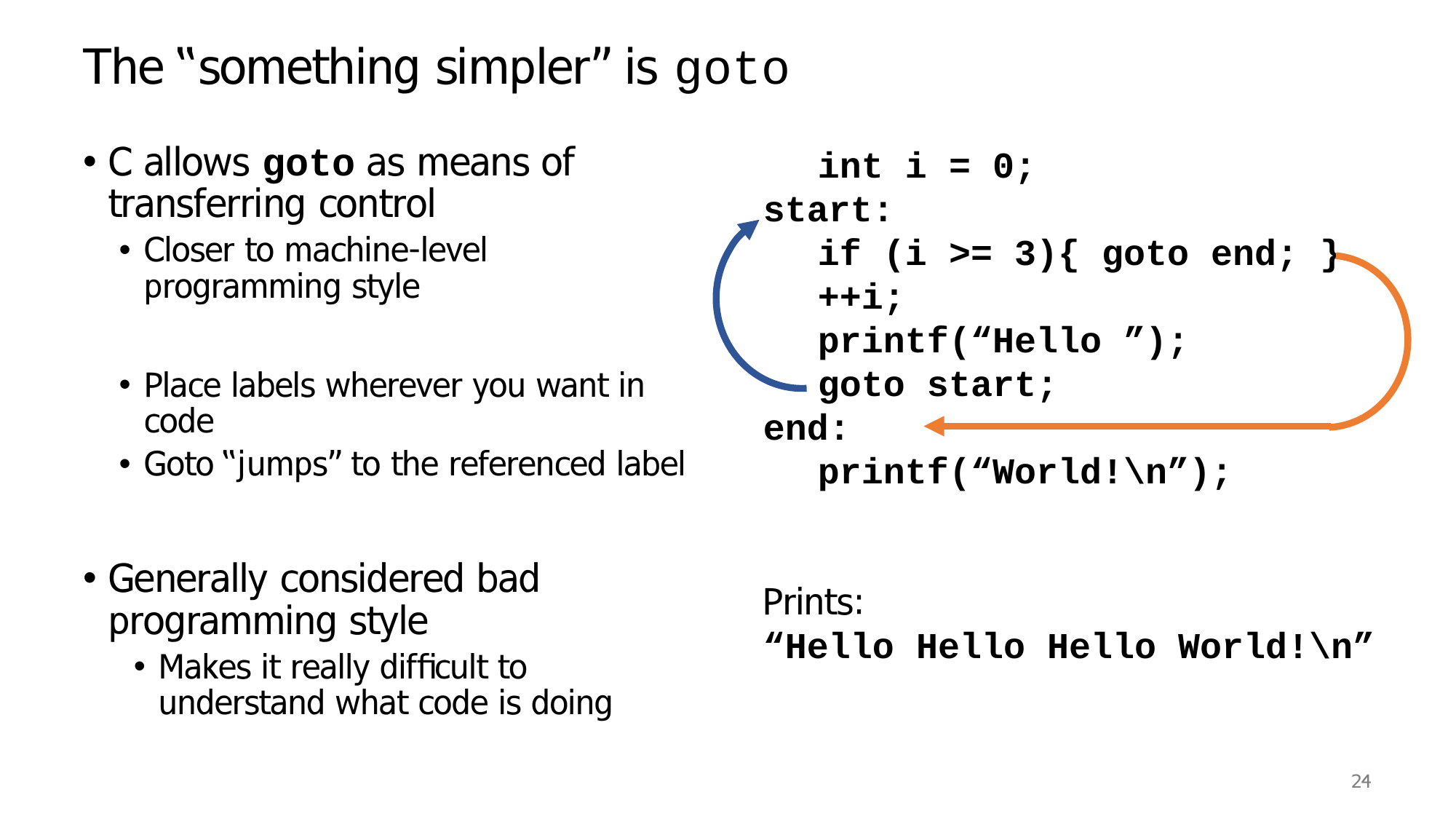

# The “something simpler” is goto
C allows goto as means of
transferring control
Closer to machine-level programming style

Place labels wherever you want in code
Goto “jumps” to the referenced label

Generally considered bad programming style
Makes it really difficult to understand what code is doing
int i = 0;
start:
if (i >= 3){ goto end; }
++i;
printf(“Hello ”);
goto start;
end:
printf(“World!\n”);

Prints:
“Hello Hello Hello World!\n”

24